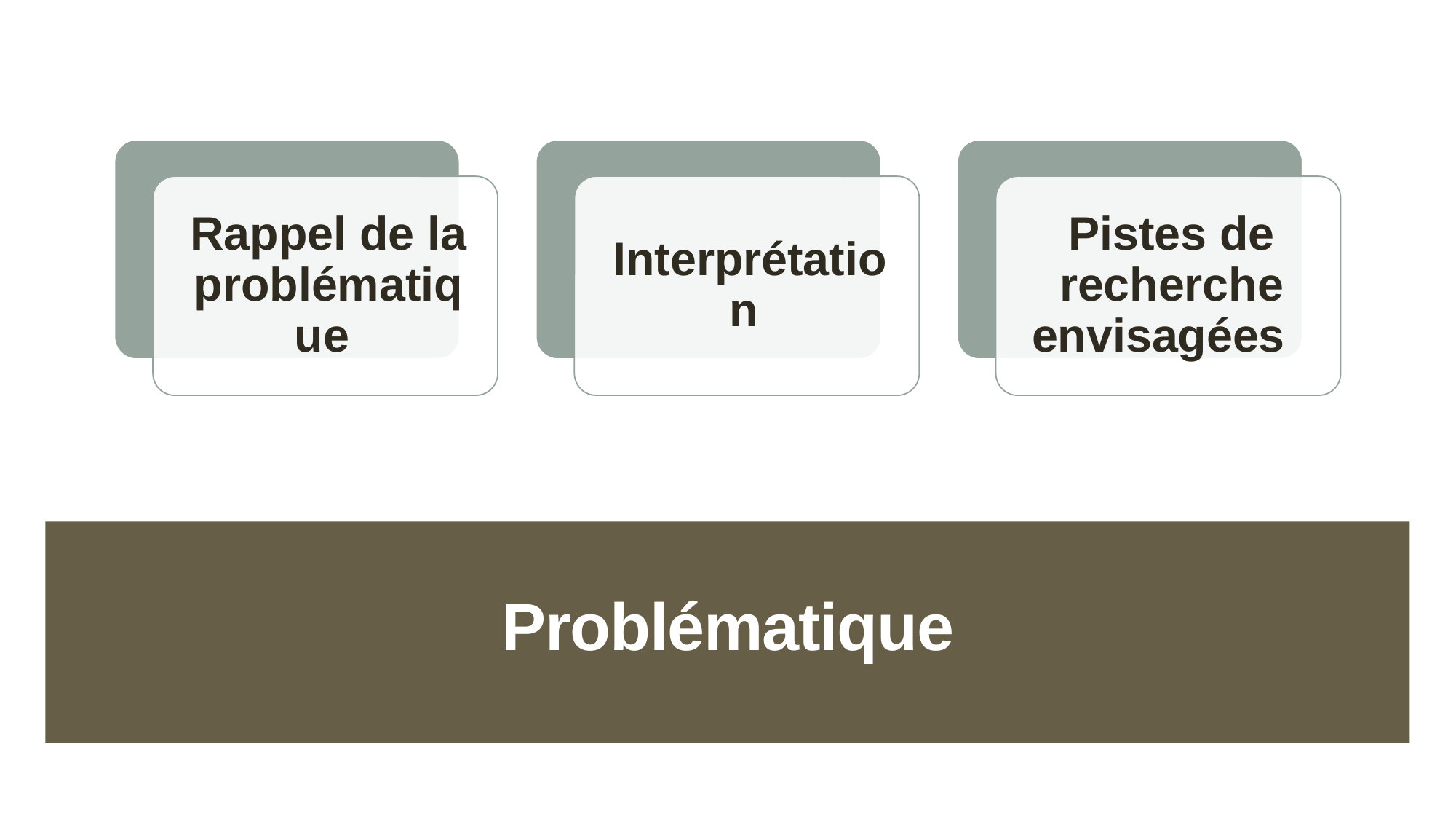

Rappel de la problématique
Interprétation
Pistes de recherche envisagées

 Problématique